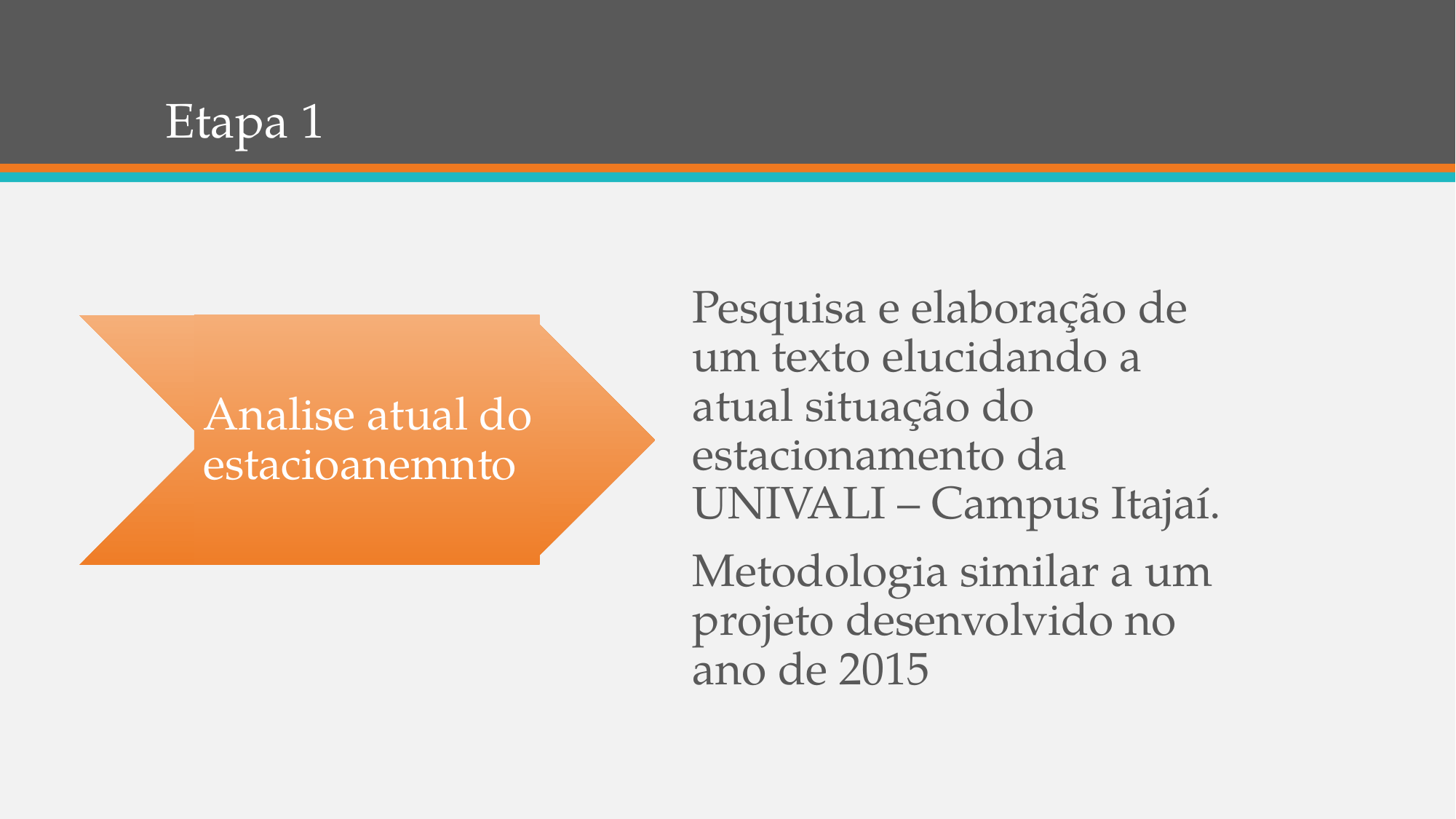

# Etapa 1
Pesquisa e elaboração de um texto elucidando a atual situação do estacionamento da UNIVALI – Campus Itajaí.
Metodologia similar a um projeto desenvolvido no ano de 2015

Analise atual do estacioanemnto